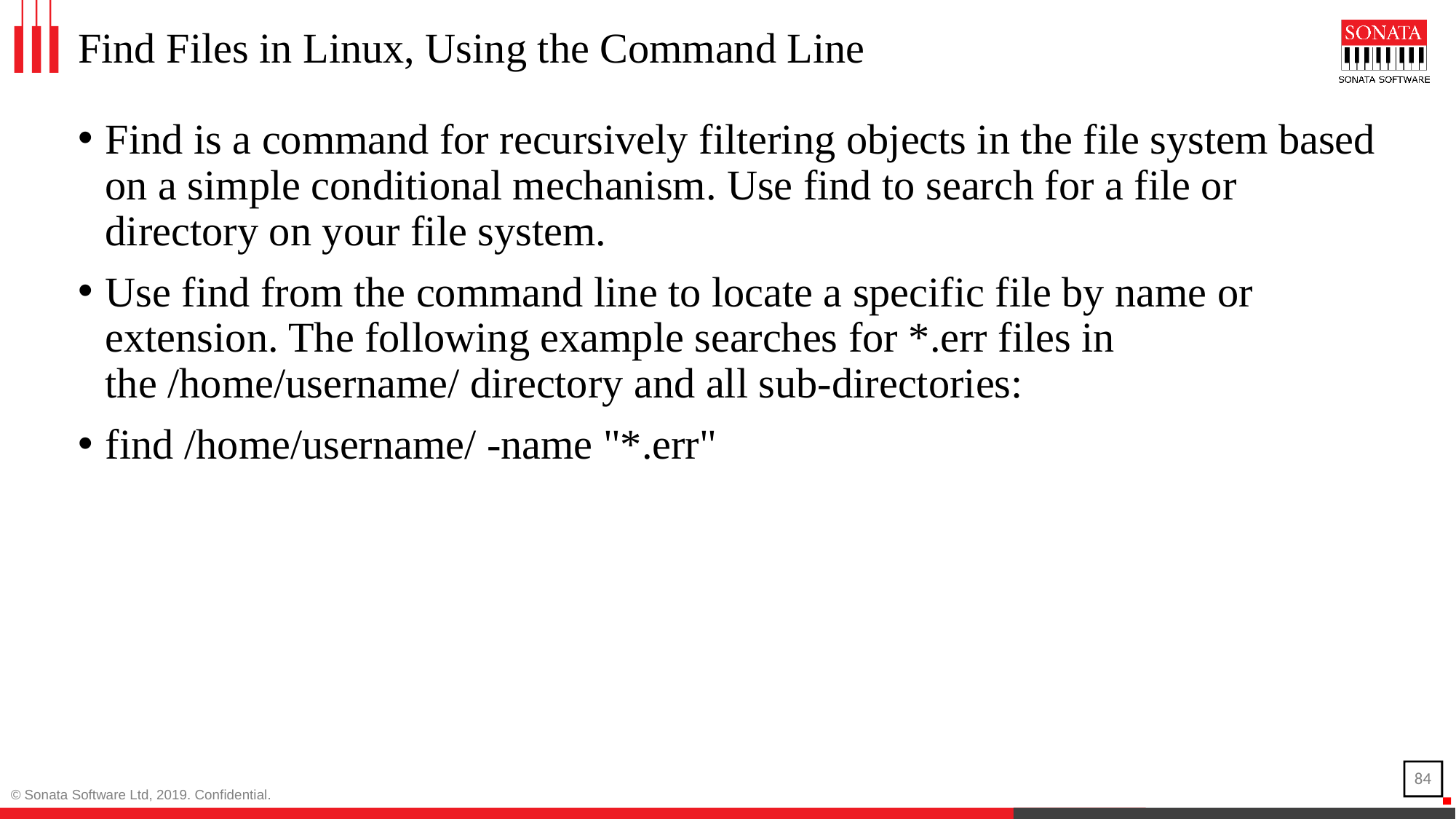

# Find Files in Linux, Using the Command Line
Find is a command for recursively filtering objects in the file system based on a simple conditional mechanism. Use find to search for a file or directory on your file system.
Use find from the command line to locate a specific file by name or extension. The following example searches for *.err files in the /home/username/ directory and all sub-directories:
find /home/username/ -name "*.err"